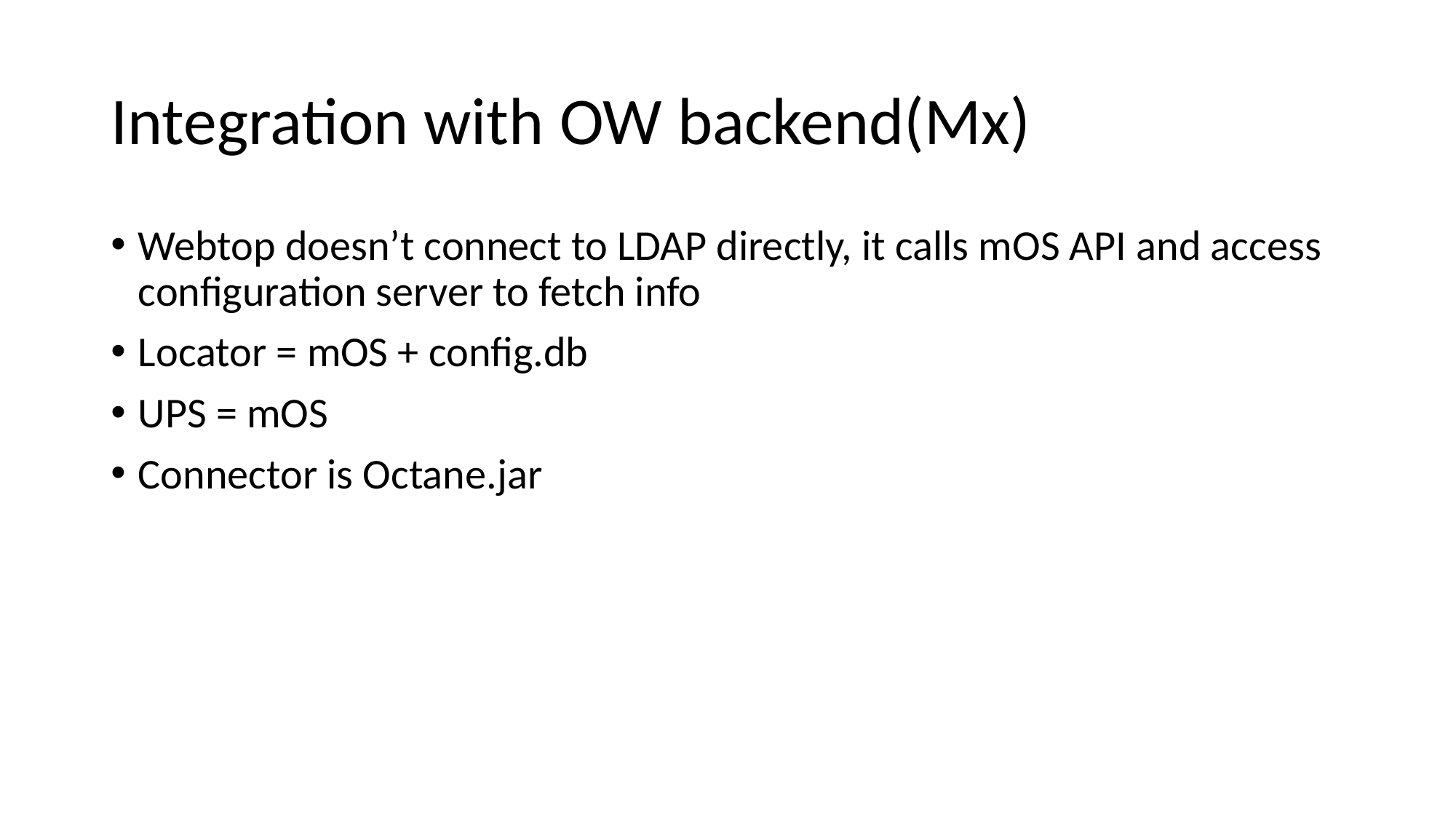

# Integration with OW backend(Mx)
Webtop doesn’t connect to LDAP directly, it calls mOS API and access configuration server to fetch info
Locator = mOS + config.db
UPS = mOS
Connector is Octane.jar